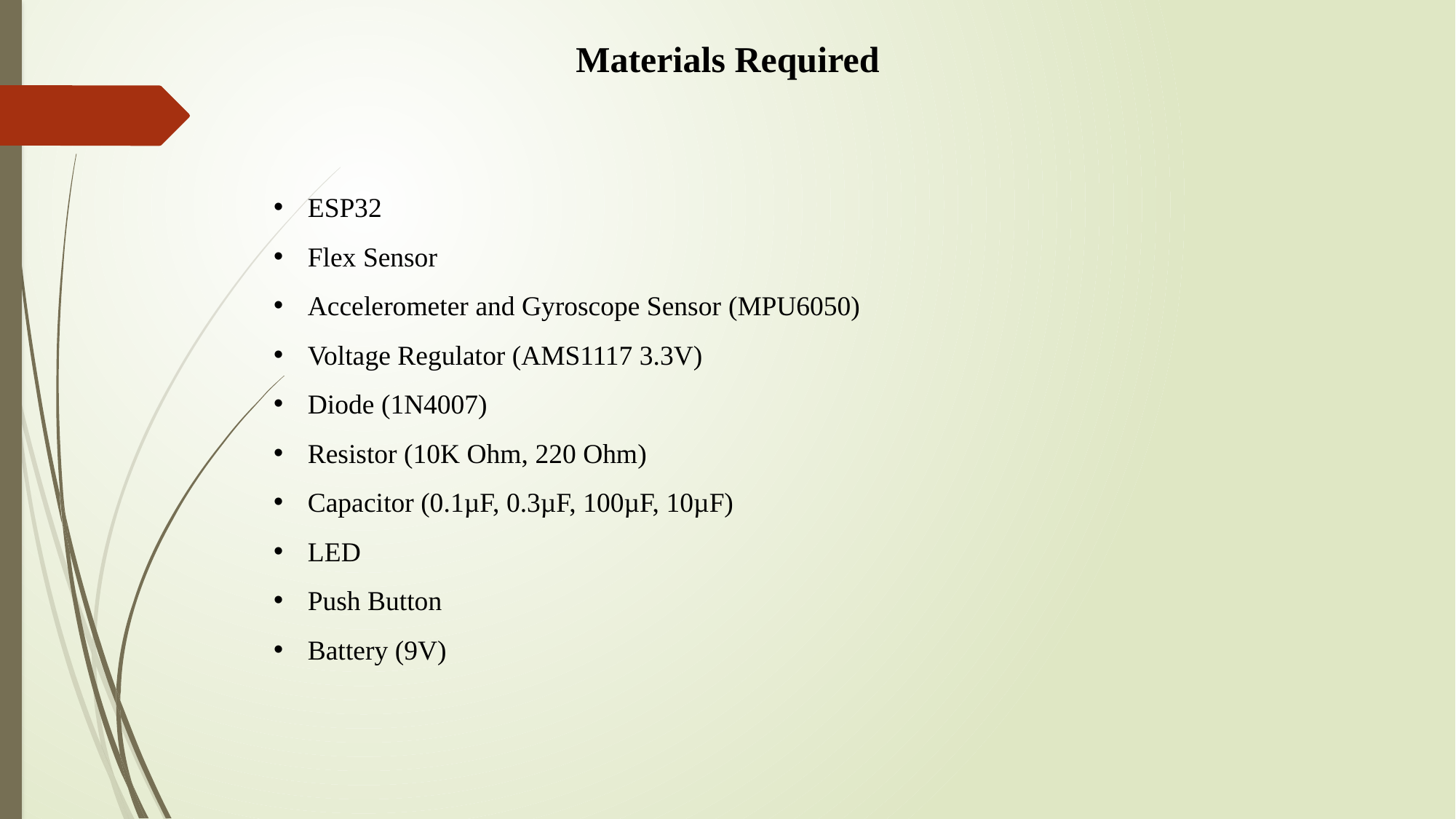

Materials Required

ESP32
Flex Sensor
Accelerometer and Gyroscope Sensor (MPU6050)
Voltage Regulator (AMS1117 3.3V)
Diode (1N4007)
Resistor (10K Ohm, 220 Ohm)
Capacitor (0.1µF, 0.3µF, 100µF, 10µF)
LED
Push Button
Battery (9V)